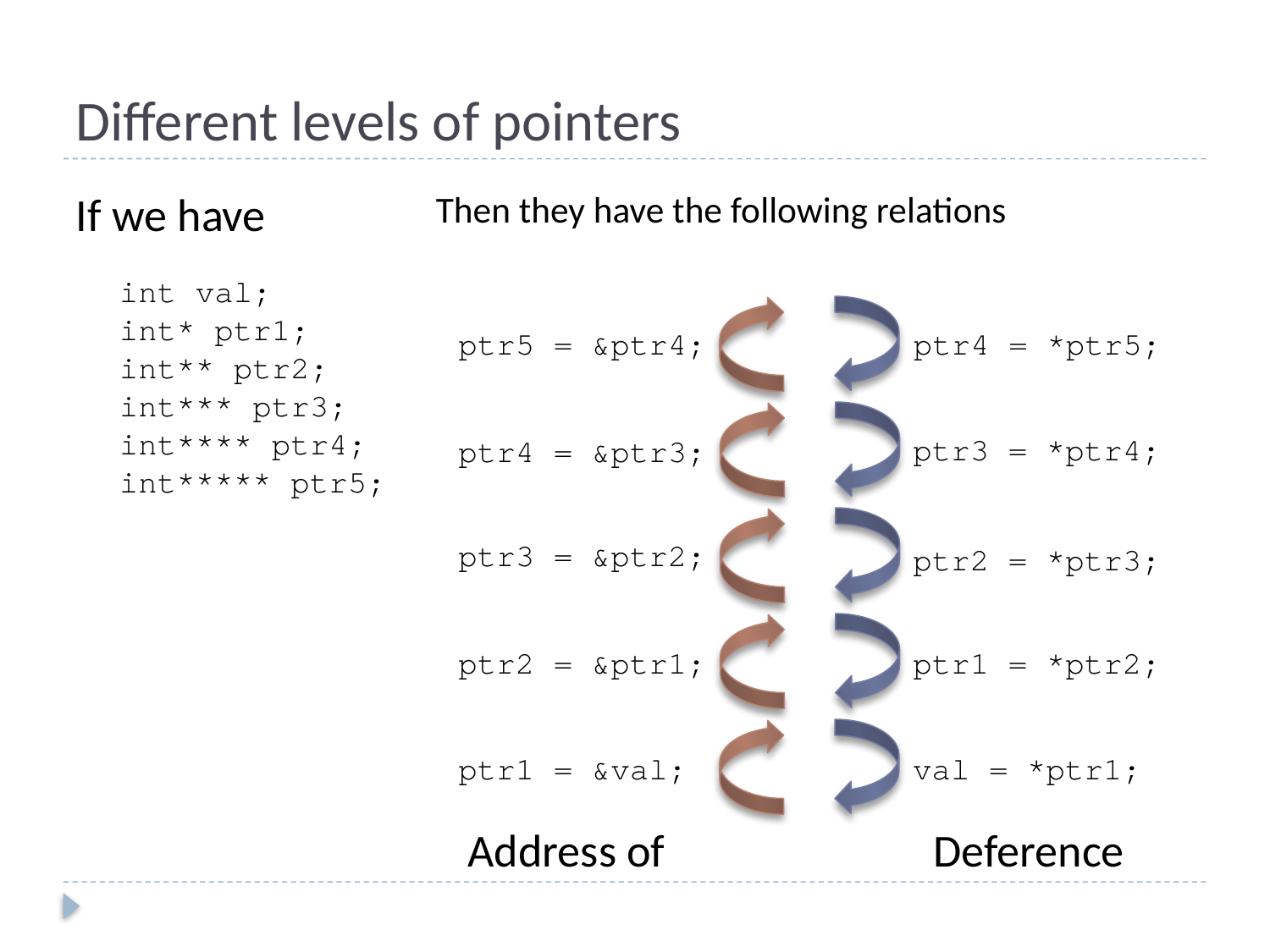

# Different levels of pointers
If we have

Then they have the following relations
int val;
int* ptr1;
int** ptr2;
int*** ptr3;
int**** ptr4;
int***** ptr5;

ptr5 = &ptr4;
ptr4 = *ptr5;

ptr3 = *ptr4;
ptr4 = &ptr3;

ptr3 = &ptr2;
ptr2 = *ptr3;

ptr2 = &ptr1;
ptr1 = *ptr2;

ptr1 = &val;
val = *ptr1;
Address of
Deference